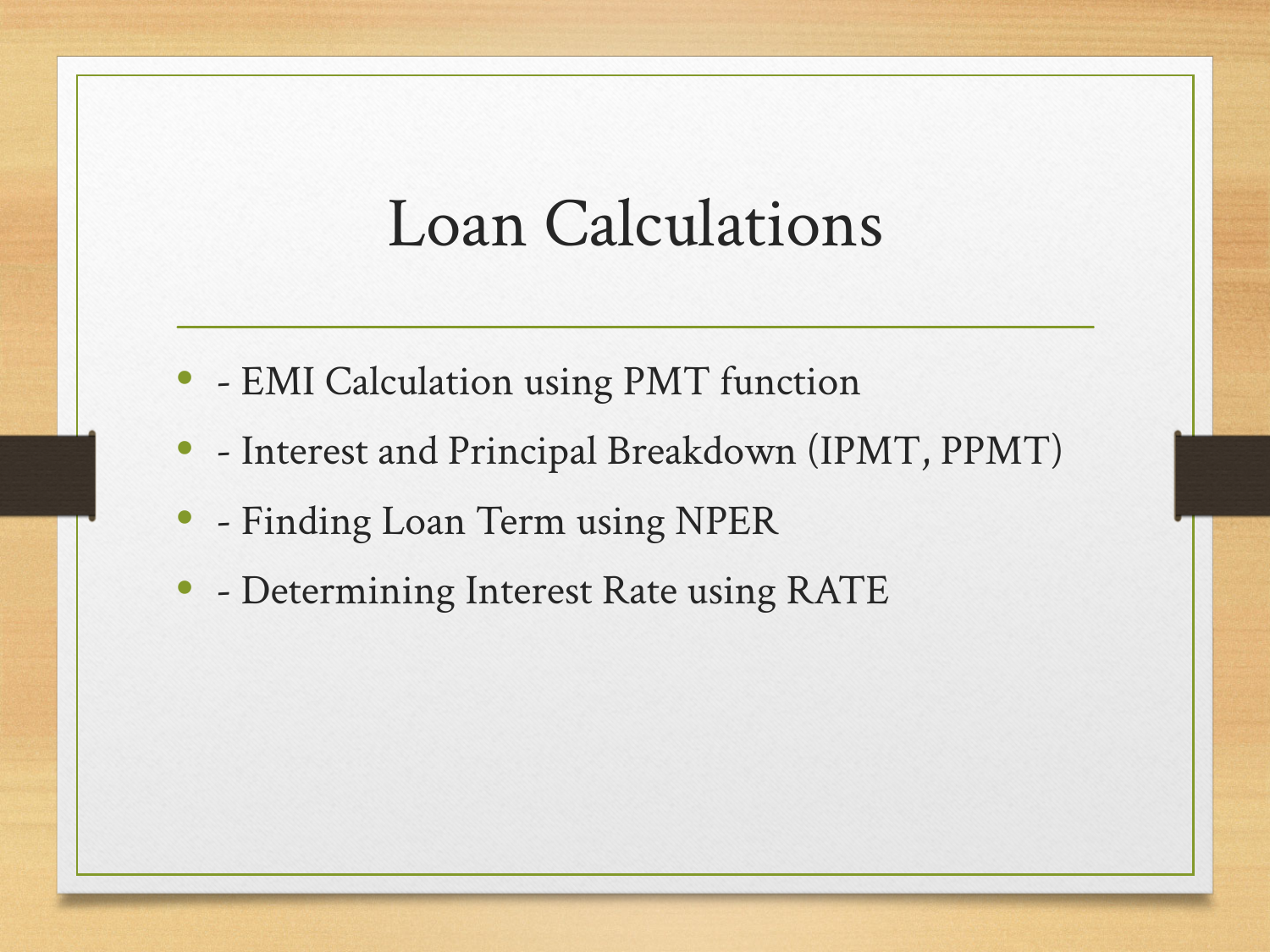

# Loan Calculations
- EMI Calculation using PMT function
- Interest and Principal Breakdown (IPMT, PPMT)
- Finding Loan Term using NPER
- Determining Interest Rate using RATE